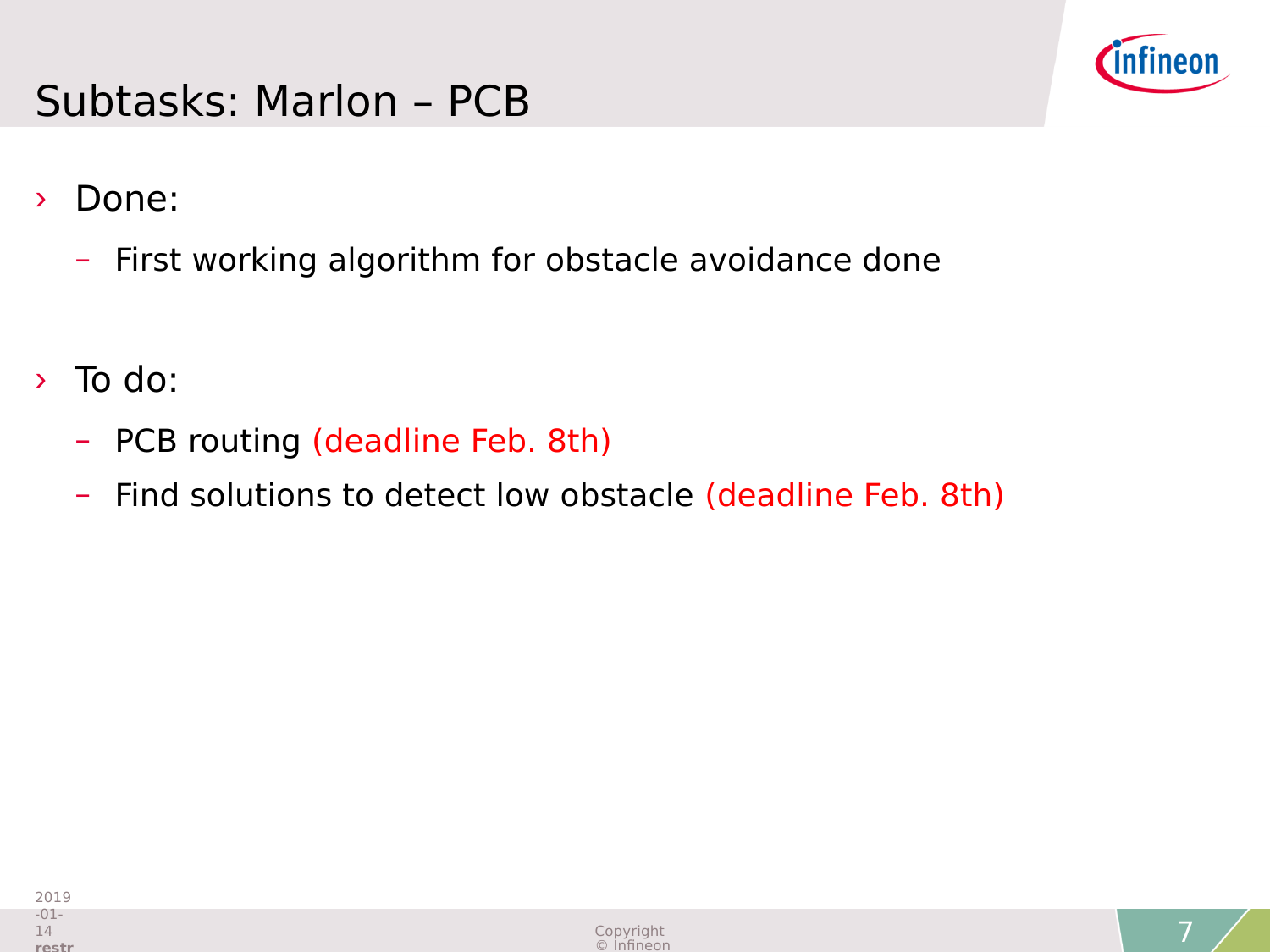

# Subtasks: Marlon – PCB
Done:
First working algorithm for obstacle avoidance done

To do:
PCB routing (deadline Feb. 8th)
Find solutions to detect low obstacle (deadline Feb. 8th)

2019-01-14   restricted
Copyright © Infineon Technologies AG 2019. All rights reserved.
7